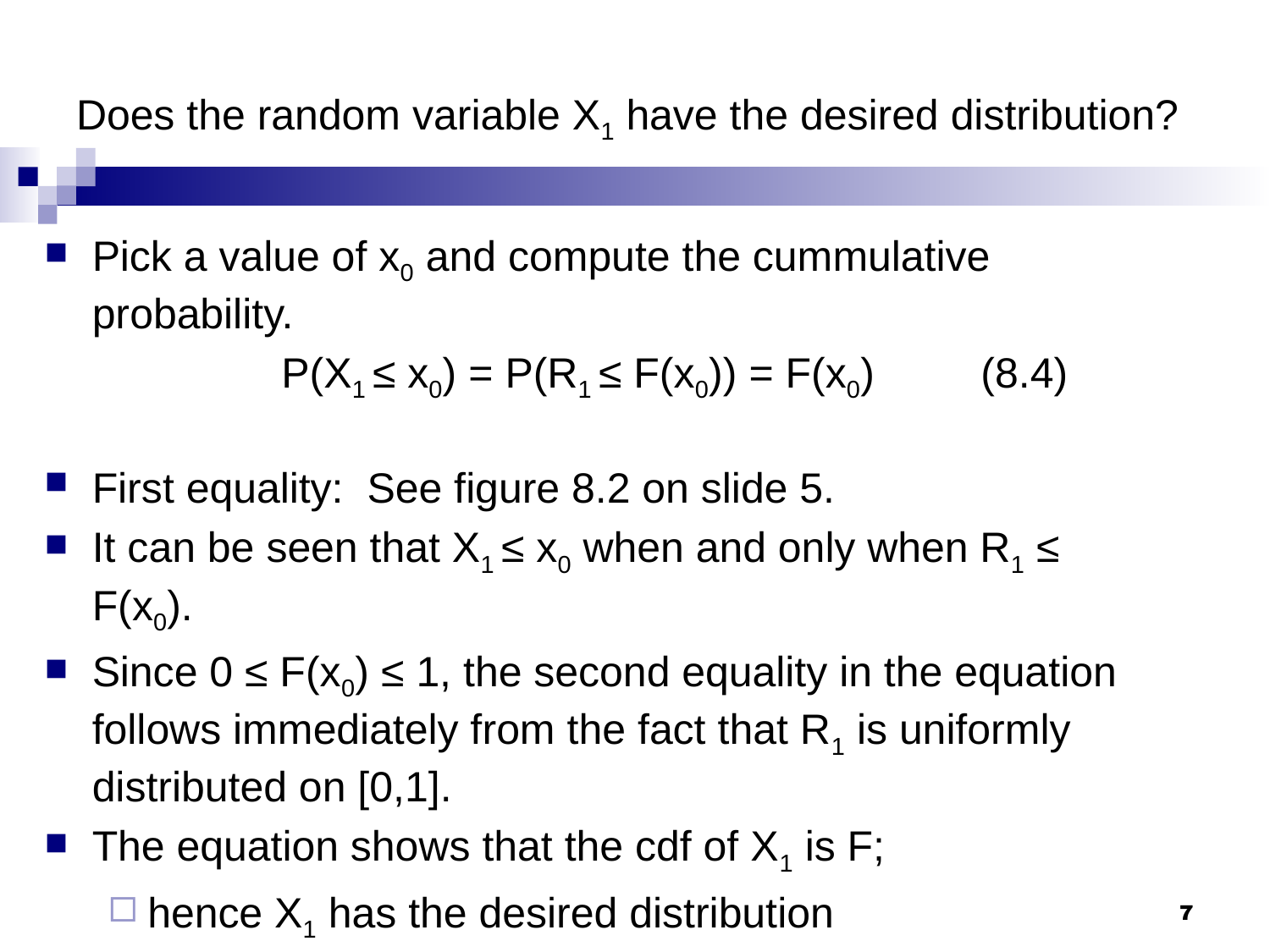

# Does the random variable X1 have the desired distribution?
Pick a value of x0 and compute the cummulative probability.
                    P(X1 ≤ x0) = P(R1 ≤ F(x0)) = F(x0)         (8.4)

First equality:  See figure 8.2 on slide 5.
It can be seen that X1 ≤ x0 when and only when R1 ≤ F(x0).
Since 0 ≤ F(x0) ≤ 1, the second equality in the equation follows immediately from the fact that R1 is uniformly distributed on [0,1].
The equation shows that the cdf of X1 is F;
hence X1 has the desired distribution

7